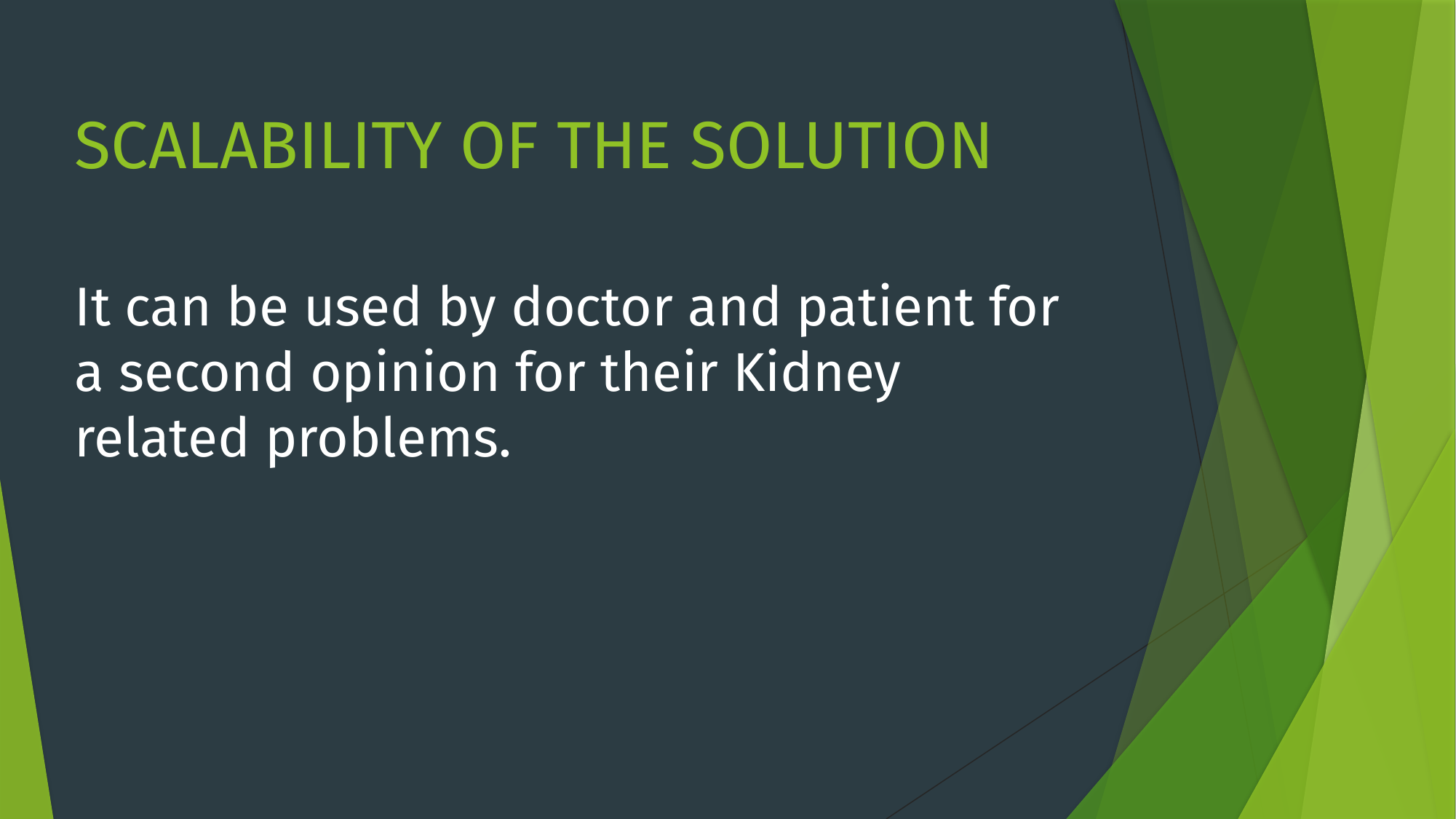

# SCALABILITY OF THE SOLUTION
It can be used by doctor and patient for a second opinion for their Kidney related problems.